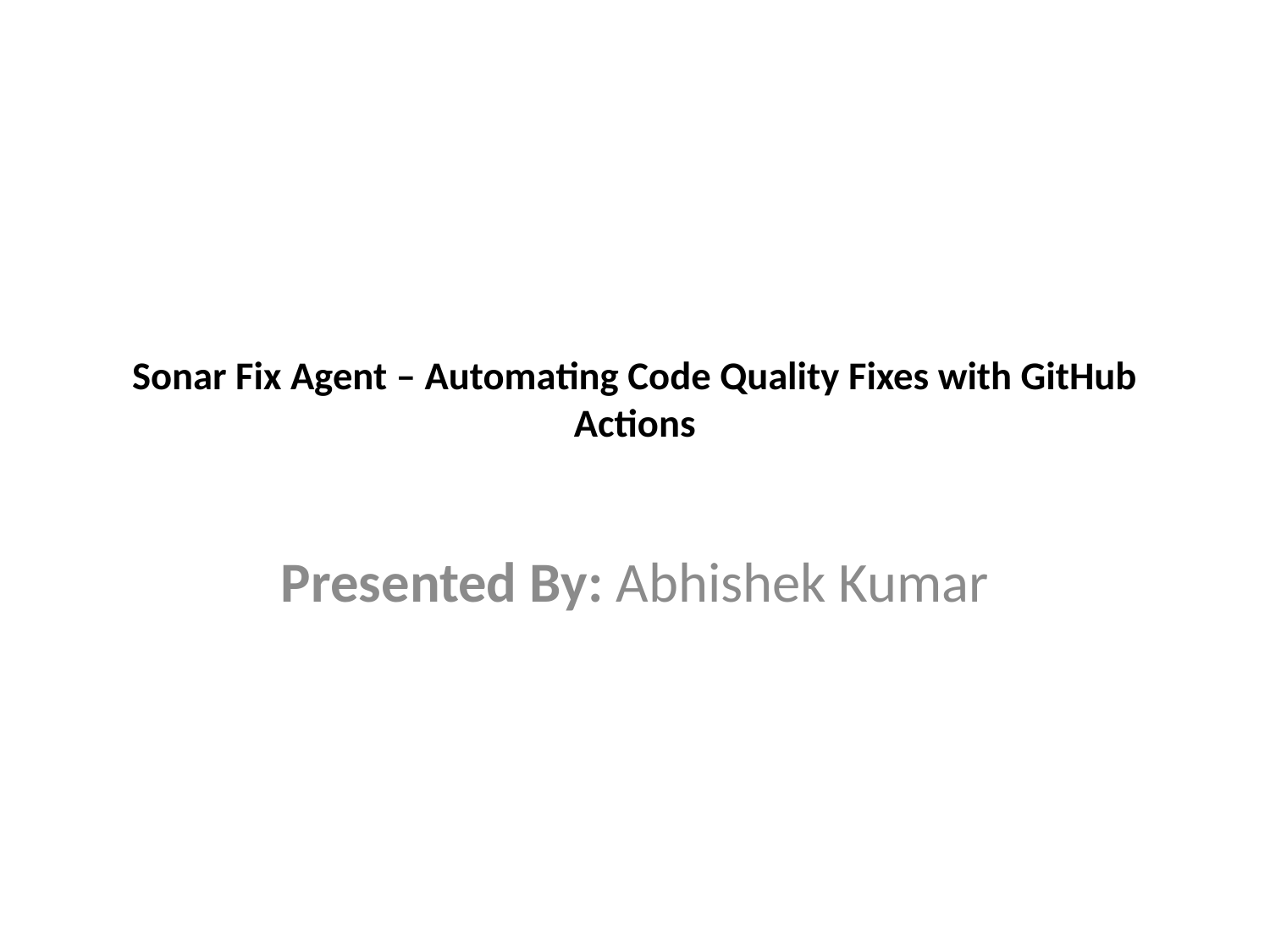

# Sonar Fix Agent – Automating Code Quality Fixes with GitHub Actions
Presented By: Abhishek Kumar